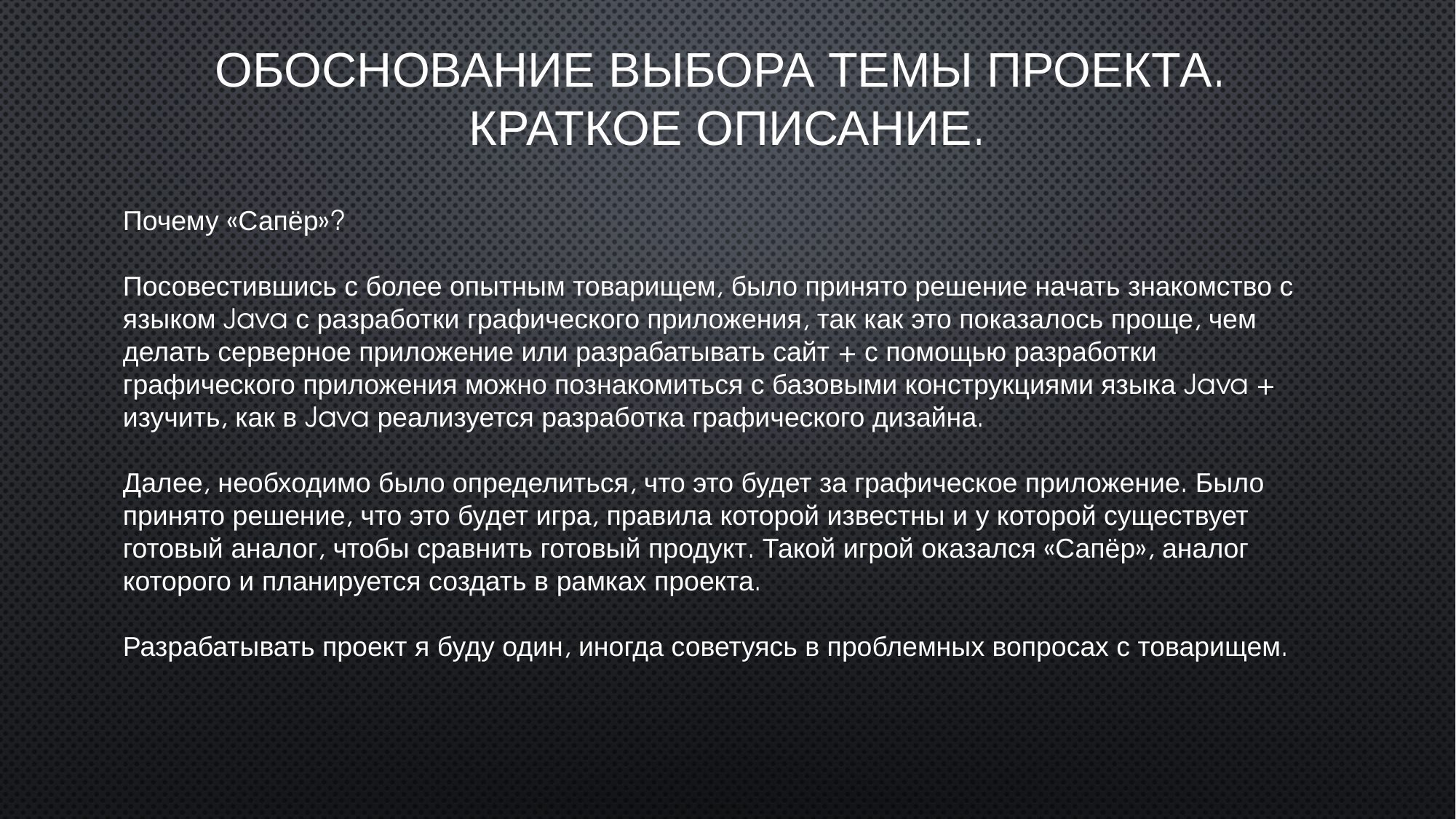

# Обоснование выбора темы проекта. Краткое описание.
Почему «Сапёр»?

Посовестившись с более опытным товарищем, было принято решение начать знакомство с языком Java с разработки графического приложения, так как это показалось проще, чем делать серверное приложение или разрабатывать сайт + с помощью разработки графического приложения можно познакомиться с базовыми конструкциями языка Java + изучить, как в Java реализуется разработка графического дизайна.

Далее, необходимо было определиться, что это будет за графическое приложение. Было принято решение, что это будет игра, правила которой известны и у которой существует готовый аналог, чтобы сравнить готовый продукт. Такой игрой оказался «Сапёр», аналог которого и планируется создать в рамках проекта.

Разрабатывать проект я буду один, иногда советуясь в проблемных вопросах с товарищем.